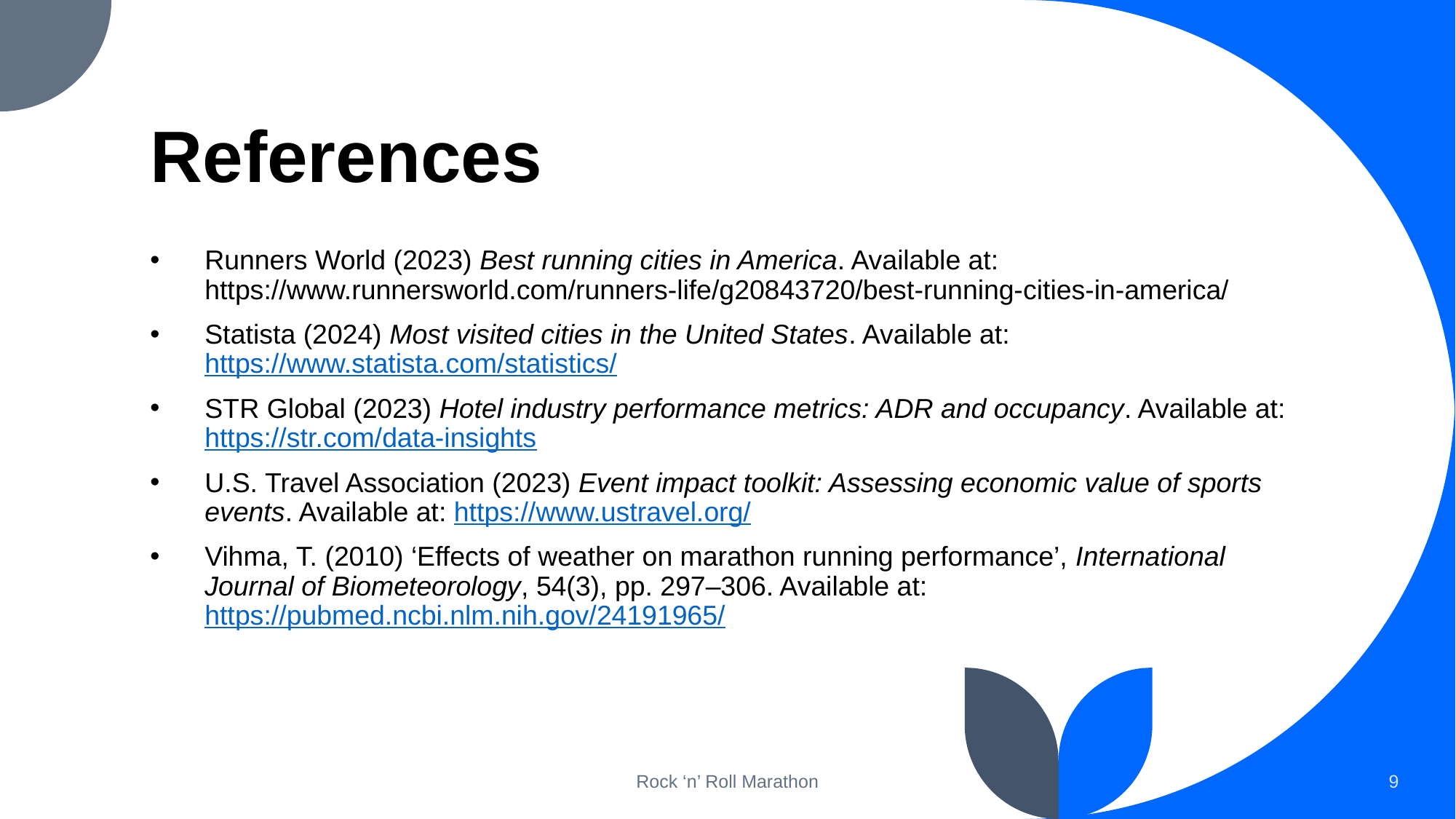

# References
Runners World (2023) Best running cities in America. Available at: https://www.runnersworld.com/runners-life/g20843720/best-running-cities-in-america/
Statista (2024) Most visited cities in the United States. Available at: https://www.statista.com/statistics/
STR Global (2023) Hotel industry performance metrics: ADR and occupancy. Available at: https://str.com/data-insights
U.S. Travel Association (2023) Event impact toolkit: Assessing economic value of sports events. Available at: https://www.ustravel.org/
Vihma, T. (2010) ‘Effects of weather on marathon running performance’, International Journal of Biometeorology, 54(3), pp. 297–306. Available at: https://pubmed.ncbi.nlm.nih.gov/24191965/

Rock ‘n’ Roll Marathon
9